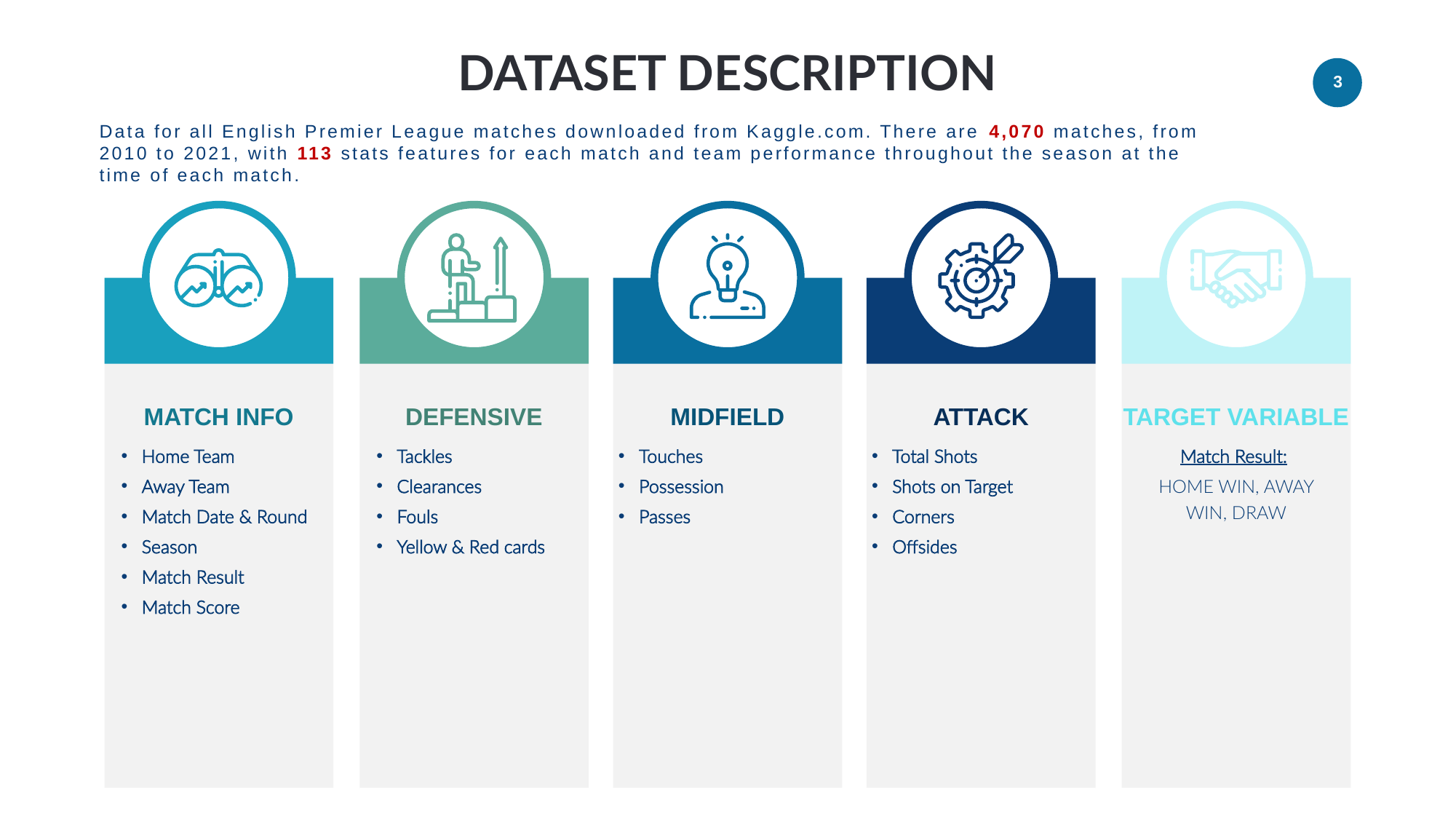

DATASET DESCRIPTION
Data for all English Premier League matches downloaded from Kaggle.com. There are 4,070 matches, from 2010 to 2021, with 113 stats features for each match and team performance throughout the season at the time of each match.

MATCH INFO
DEFENSIVE
MIDFIELD
ATTACK
TARGET VARIABLE
Home Team
Away Team
Match Date & Round
Season
Match Result
Match Score

Tackles
Clearances
Fouls
Yellow & Red cards

Touches
Possession
Passes
Total Shots
Shots on Target
Corners
Offsides

Match Result:
HOME WIN, AWAY WIN, DRAW